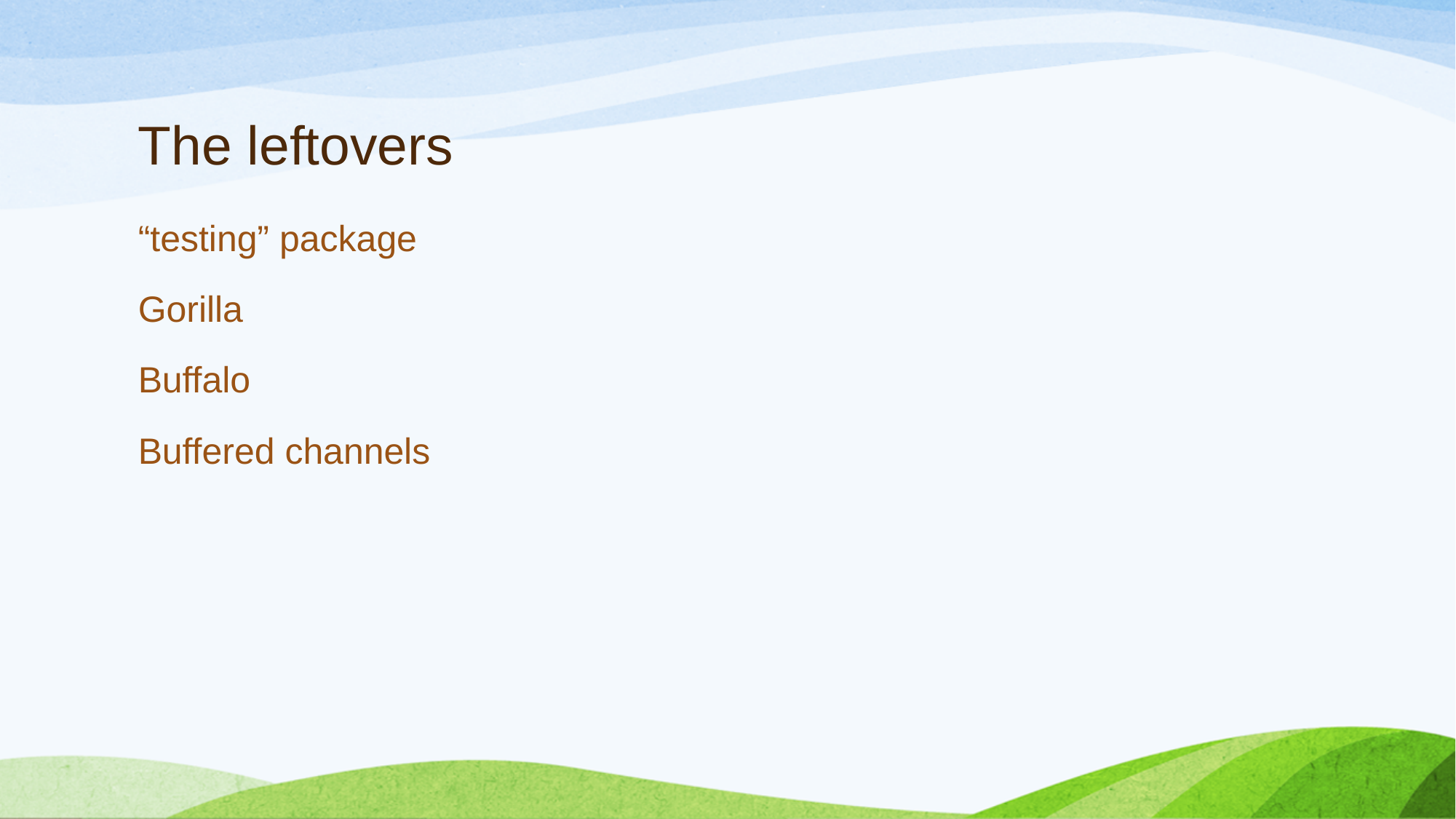

# The leftovers
“testing” package
Gorilla
Buffalo
Buffered channels